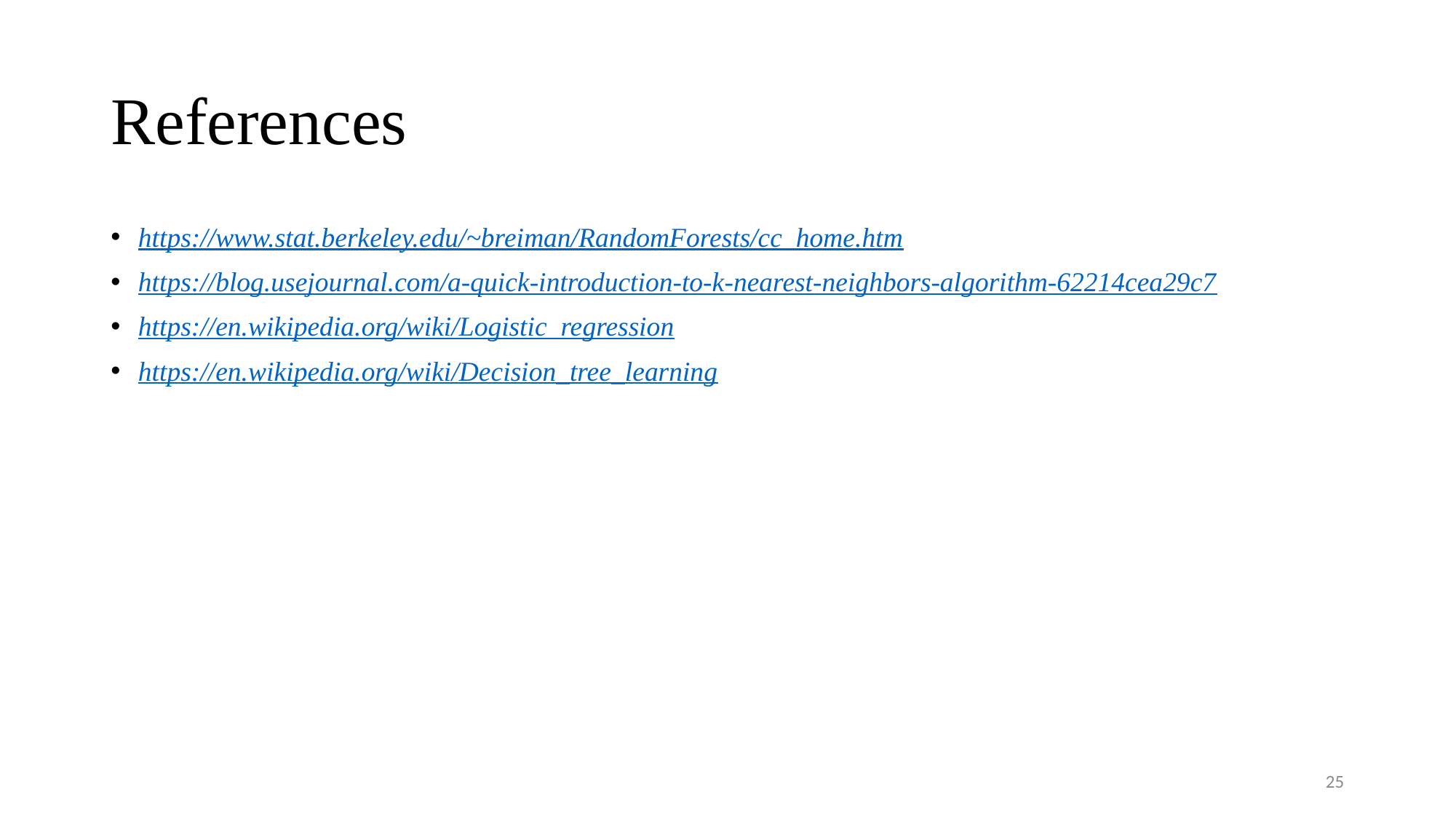

# References
https://www.stat.berkeley.edu/~breiman/RandomForests/cc_home.htm
https://blog.usejournal.com/a-quick-introduction-to-k-nearest-neighbors-algorithm-62214cea29c7
https://en.wikipedia.org/wiki/Logistic_regression
https://en.wikipedia.org/wiki/Decision_tree_learning

25